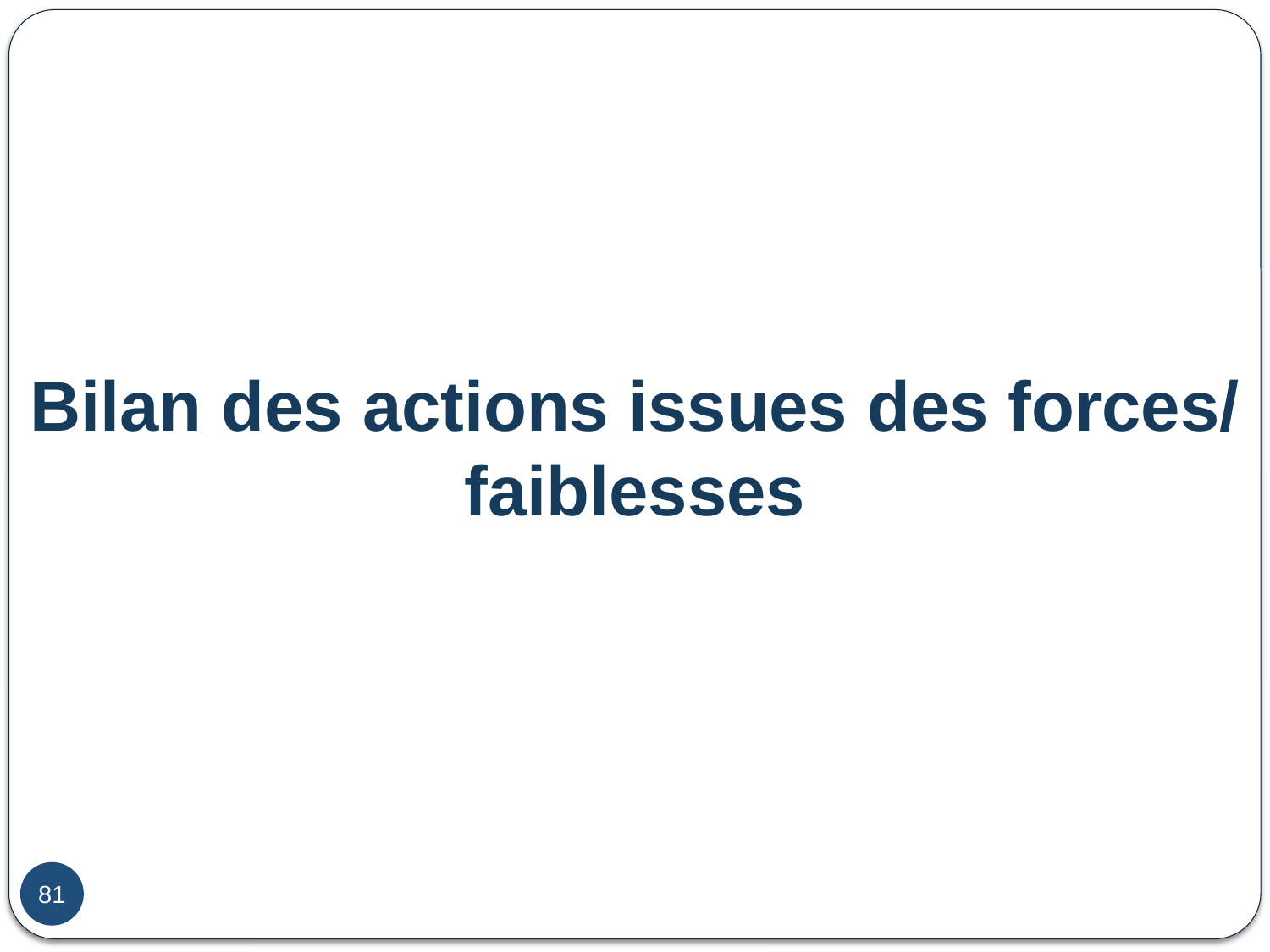

Bilan des actions issues des forces/ faiblesses
81